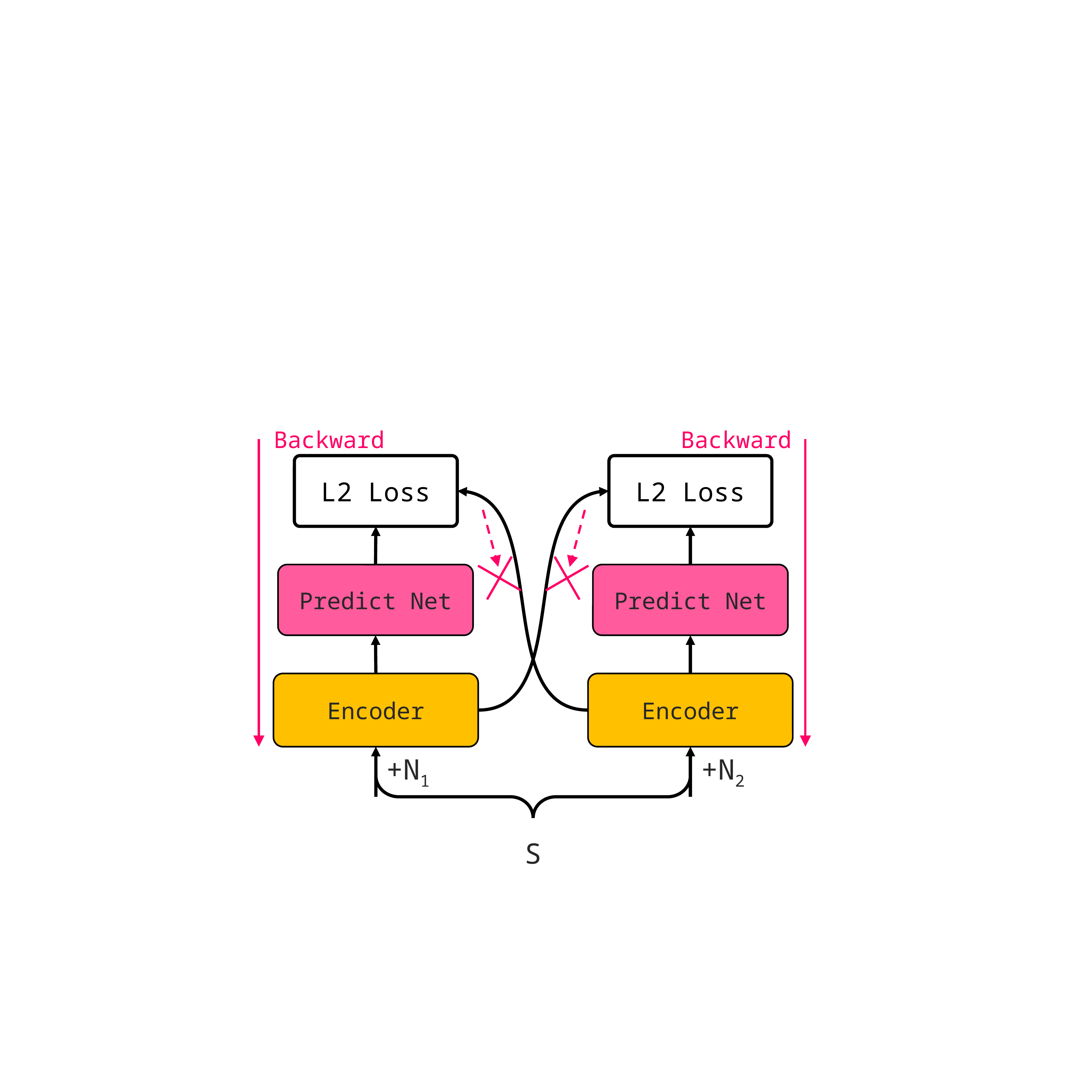

Backward
Backward
L2 Loss
L2 Loss

Predict Net
Predict Net

Encoder
Encoder
+N1
+N2
S